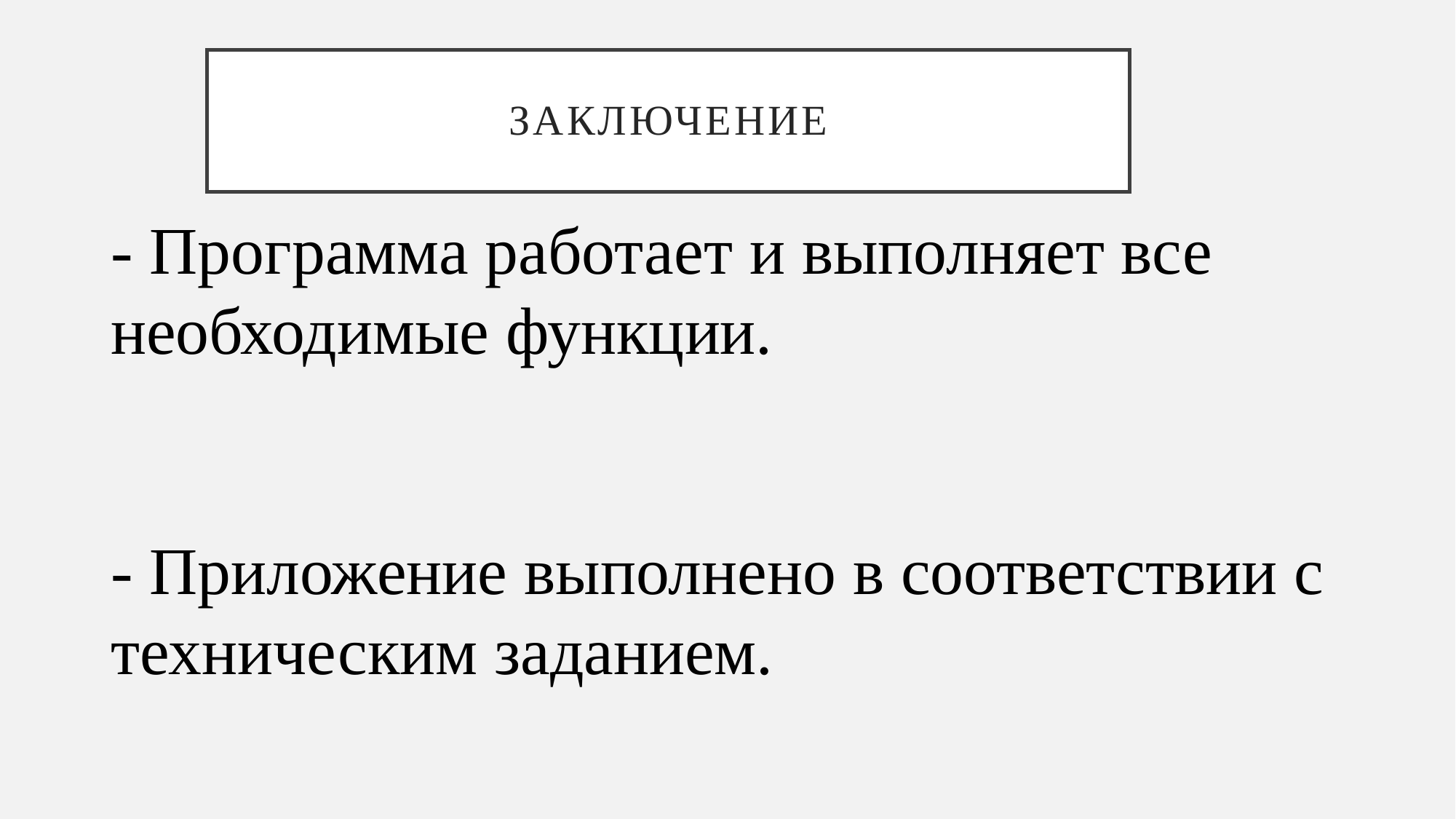

# Заключение
- Программа работает и выполняет все необходимые функции.

- Приложение выполнено в соответствии с техническим заданием.